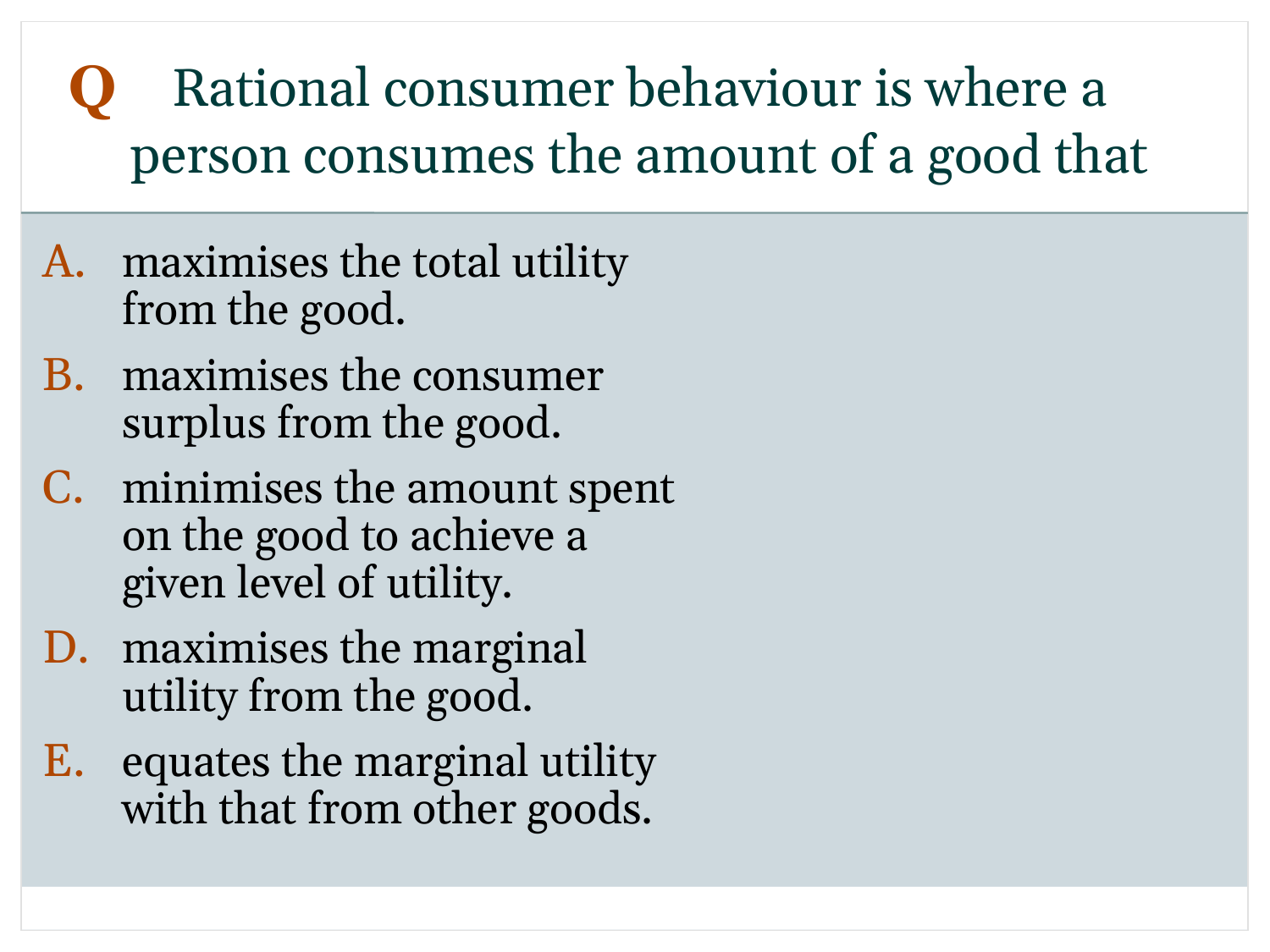

# Rational consumer behaviour is where a person consumes the amount of a good that
Q

maximises the total utility from the good.
maximises the consumer surplus from the good.
minimises the amount spent on the good to achieve a given level of utility.
maximises the marginal utility from the good.
equates the marginal utility with that from other goods.